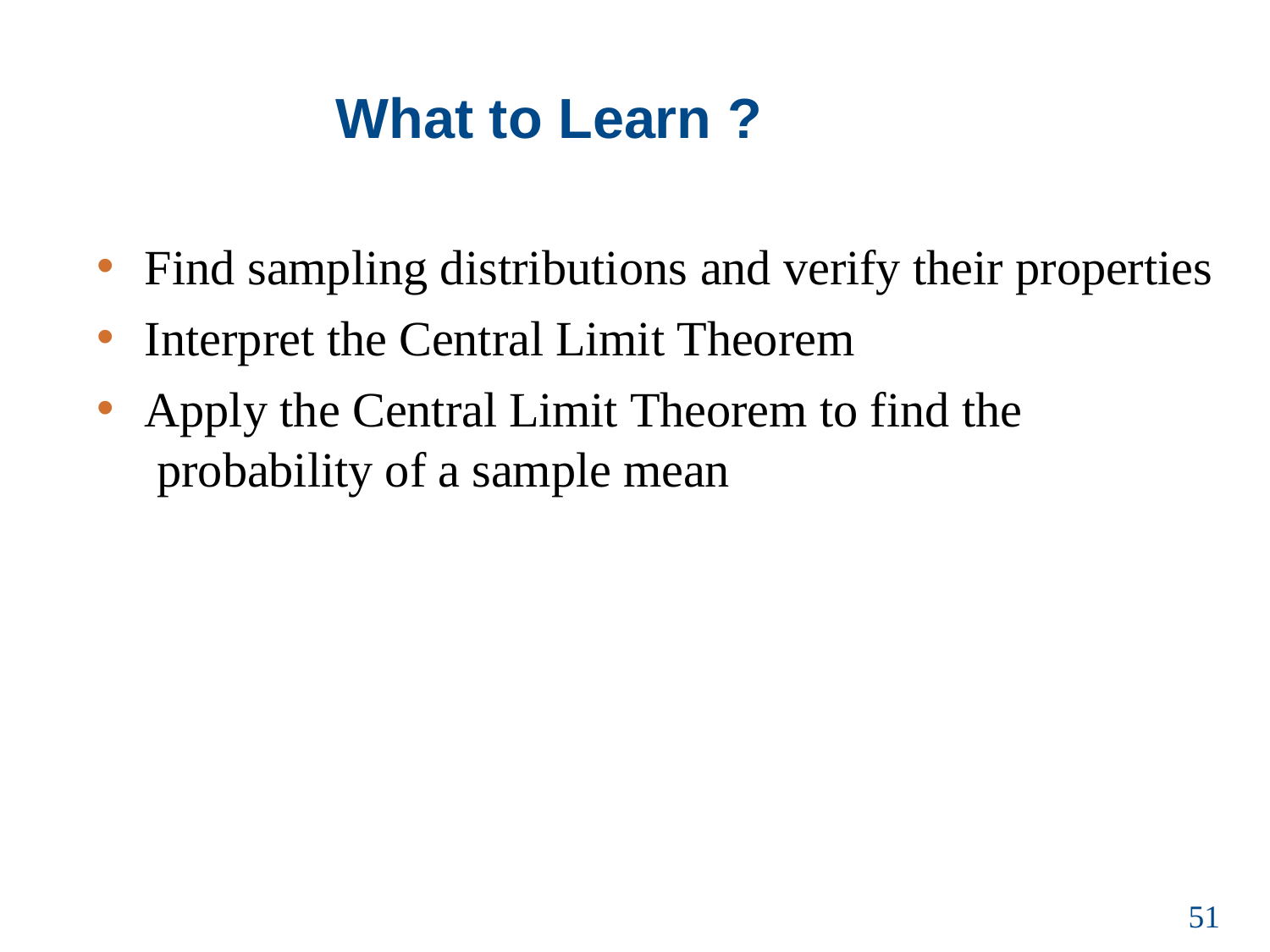

# What to Learn ?
Find sampling distributions and verify their properties
Interpret the Central Limit Theorem
Apply the Central Limit Theorem to find the  probability of a sample mean
51